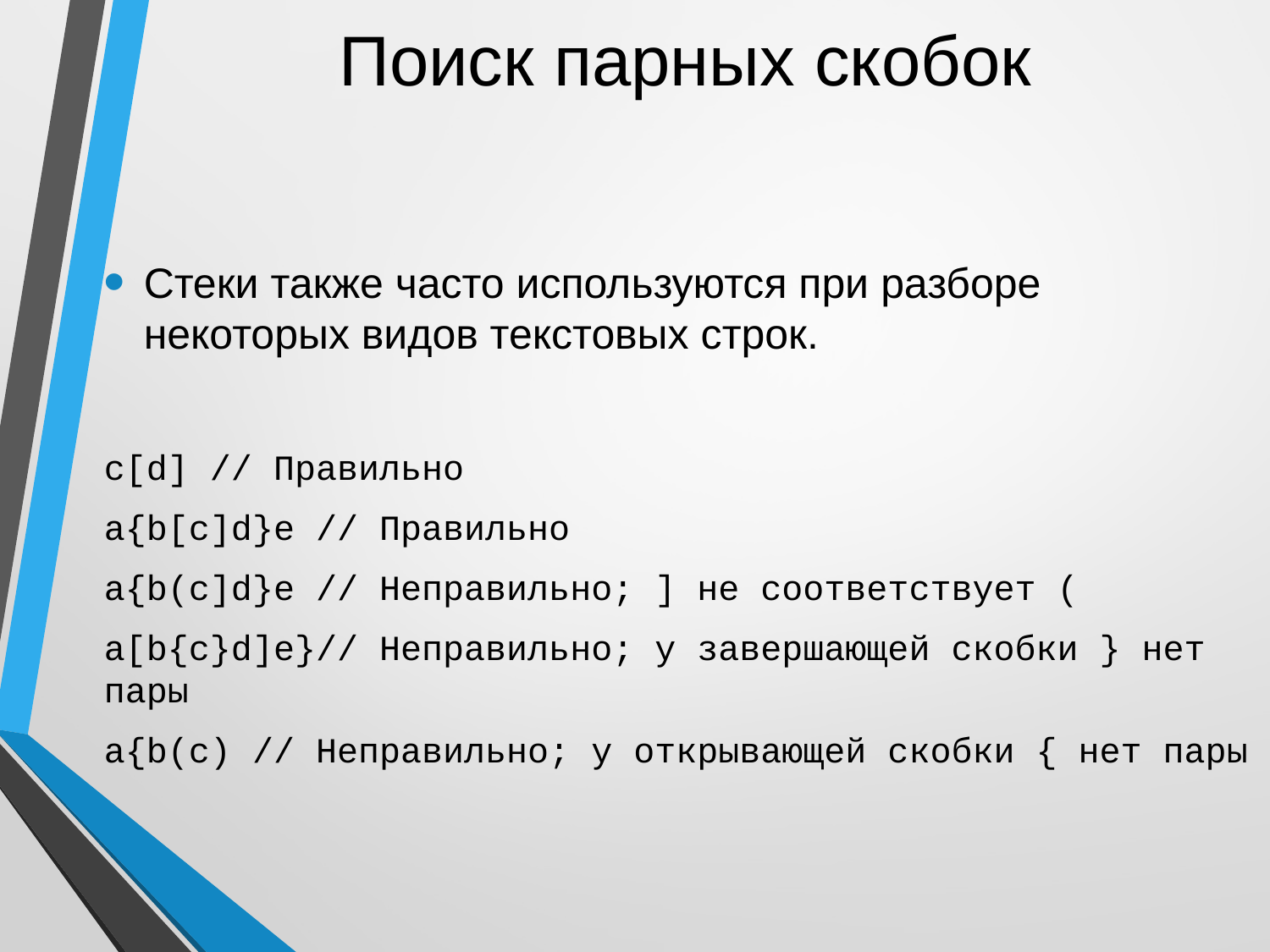

# Поиск парных скобок
Стеки также часто используются при разборе некоторых видов текстовых строк.

c[d] // Правильно
a{b[c]d}e // Правильно
a{b(c]d}e // Неправильно; ] не соответствует (
a[b{c}d]e}// Неправильно; у завершающей скобки } нет пары
a{b(c) // Неправильно; у открывающей скобки { нет пары